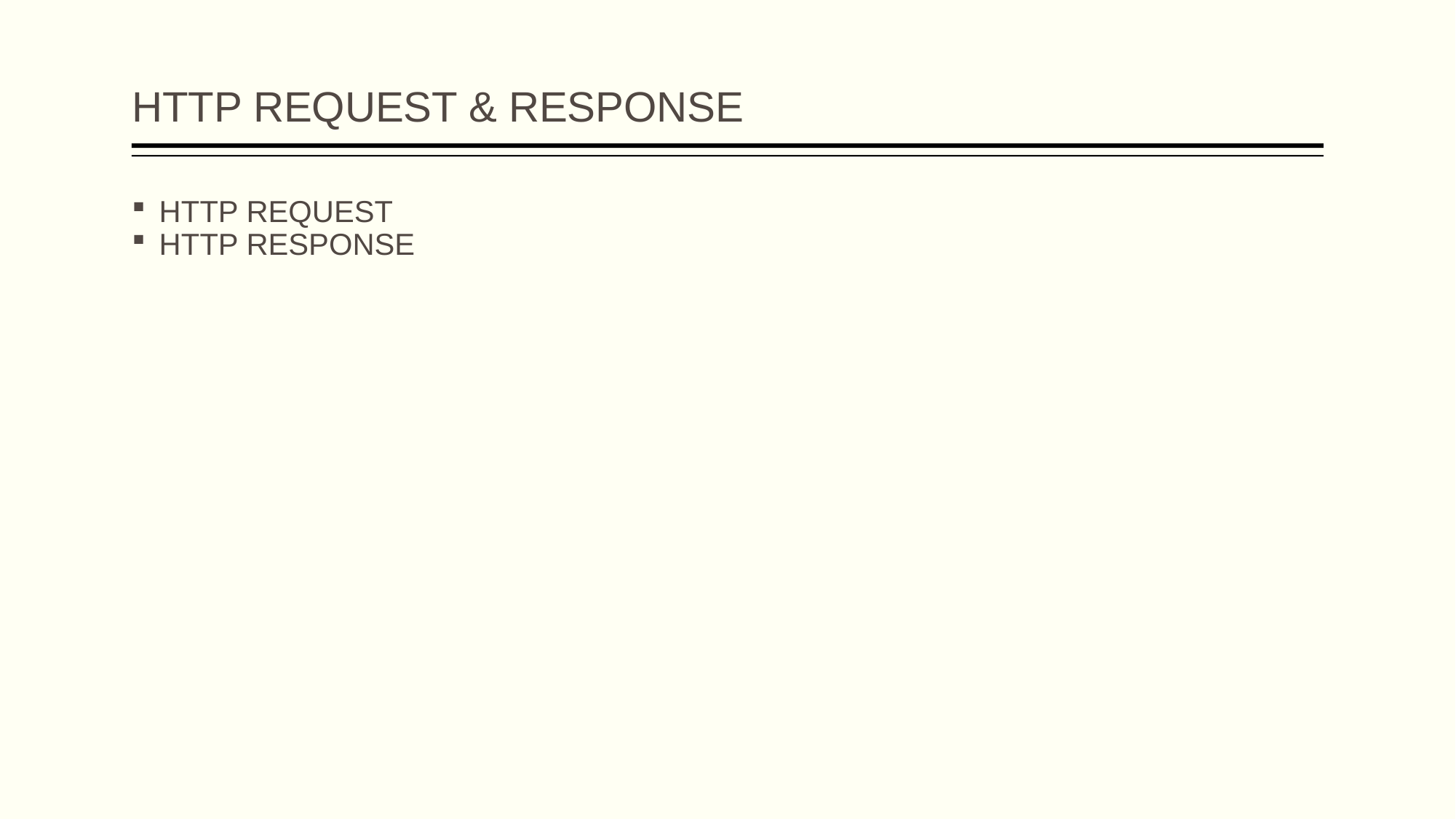

HTTP REQUEST & RESPONSE
HTTP REQUEST
HTTP RESPONSE